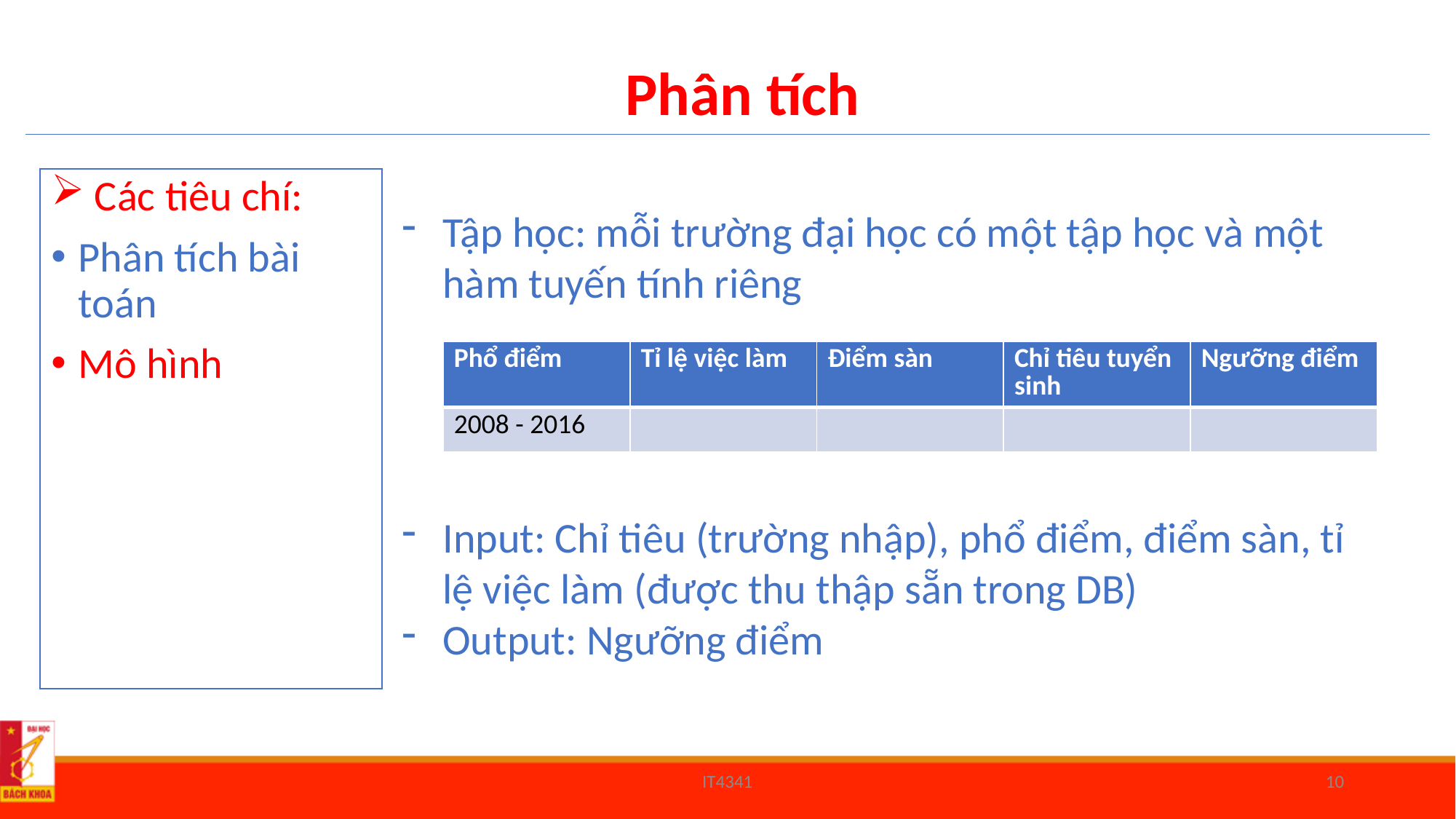

Phân tích
 Các tiêu chí:
Phân tích bài toán
Mô hình
Tập học: mỗi trường đại học có một tập học và một hàm tuyến tính riêng

Input: Chỉ tiêu (trường nhập), phổ điểm, điểm sàn, tỉ lệ việc làm (được thu thập sẵn trong DB)
Output: Ngưỡng điểm

| Phổ điểm | Tỉ lệ việc làm | Điểm sàn | Chỉ tiêu tuyển sinh | Ngưỡng điểm |
| --- | --- | --- | --- | --- |
| 2008 - 2016 |  |  |  |  |
IT4341
10